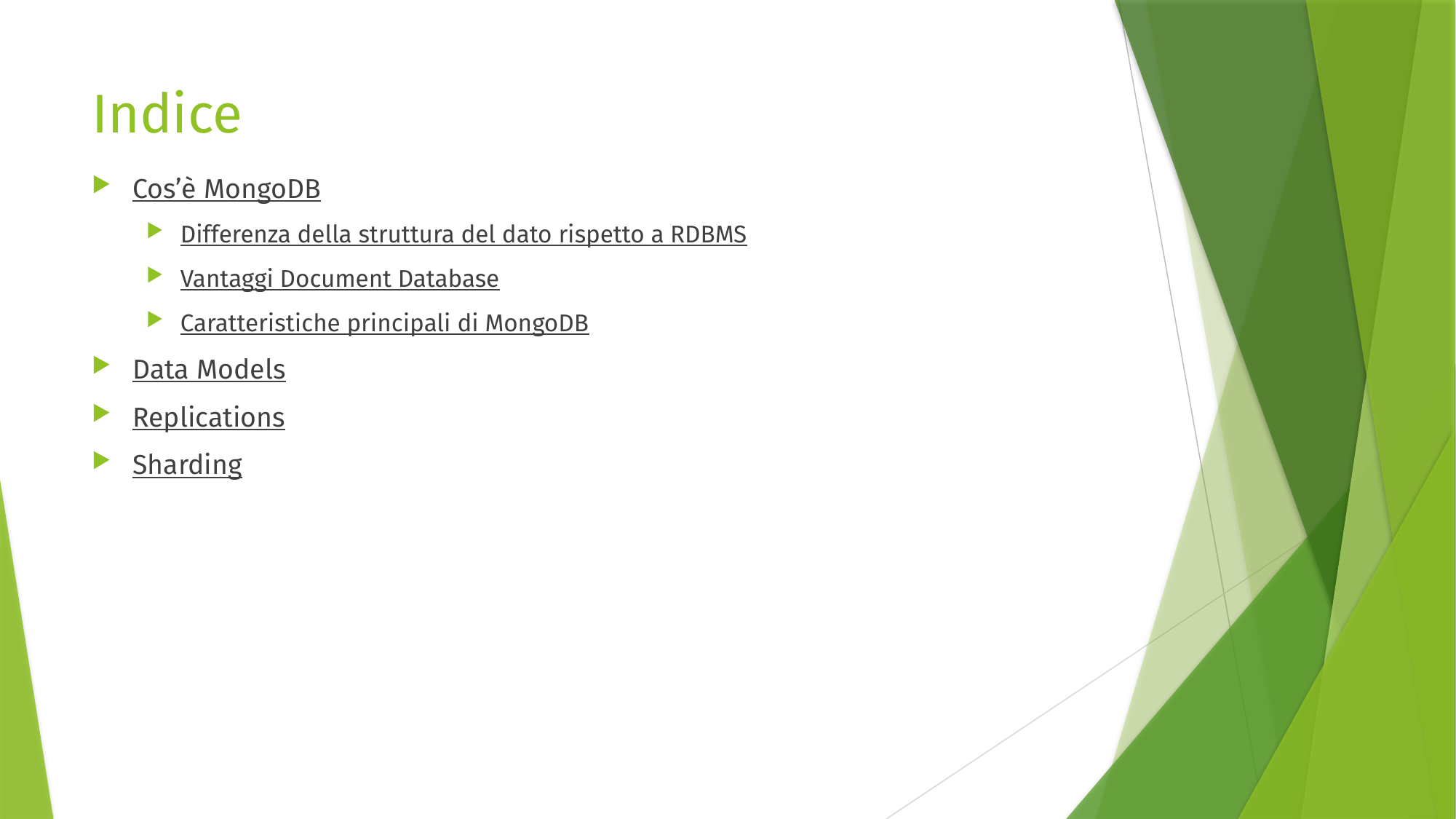

# Indice
Cos’è MongoDB
Differenza della struttura del dato rispetto a RDBMS
Vantaggi Document Database
Caratteristiche principali di MongoDB
Data Models
Replications
Sharding